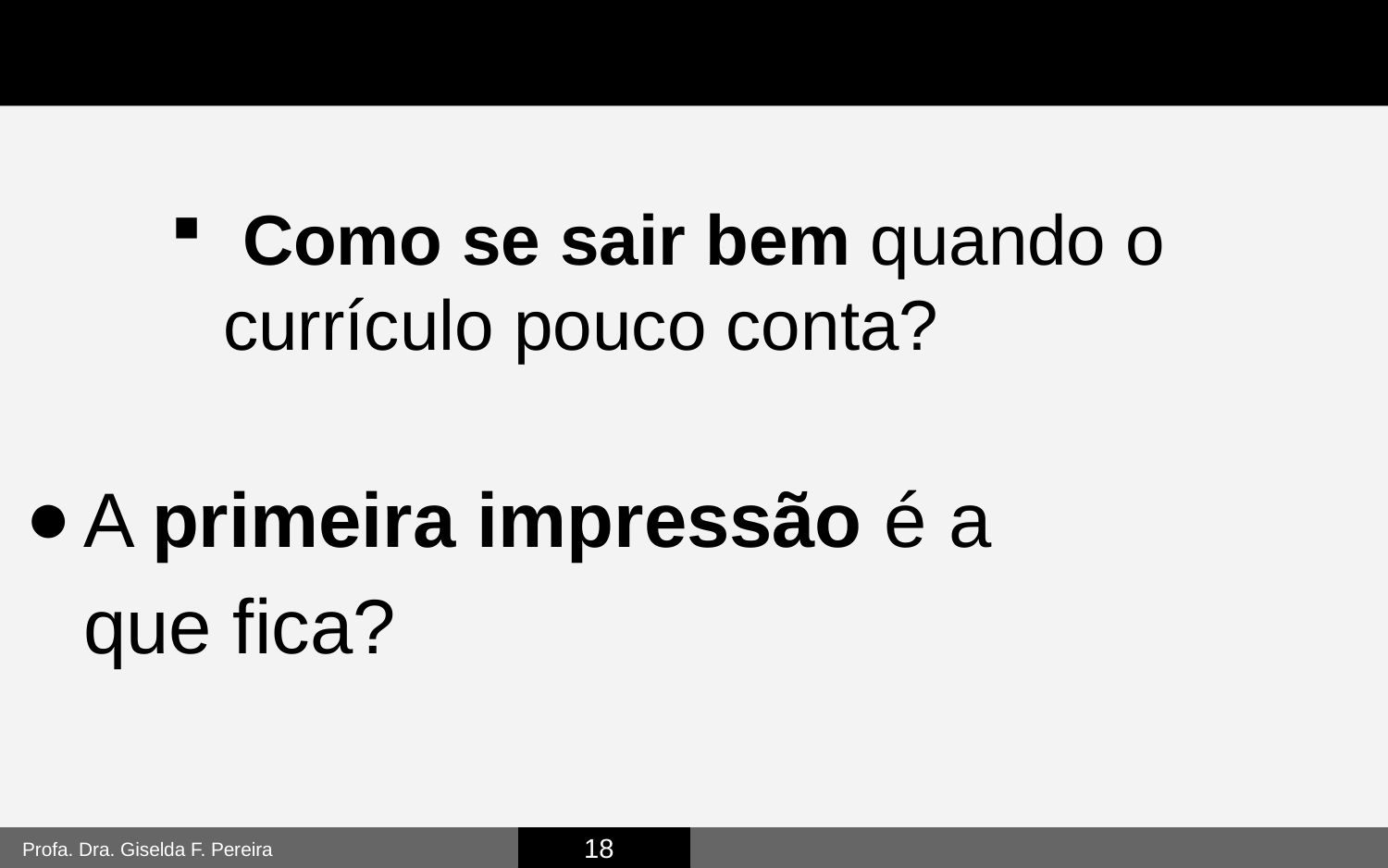

Como se sair bem quando o currículo pouco conta?
A primeira impressão é a que fica?
18